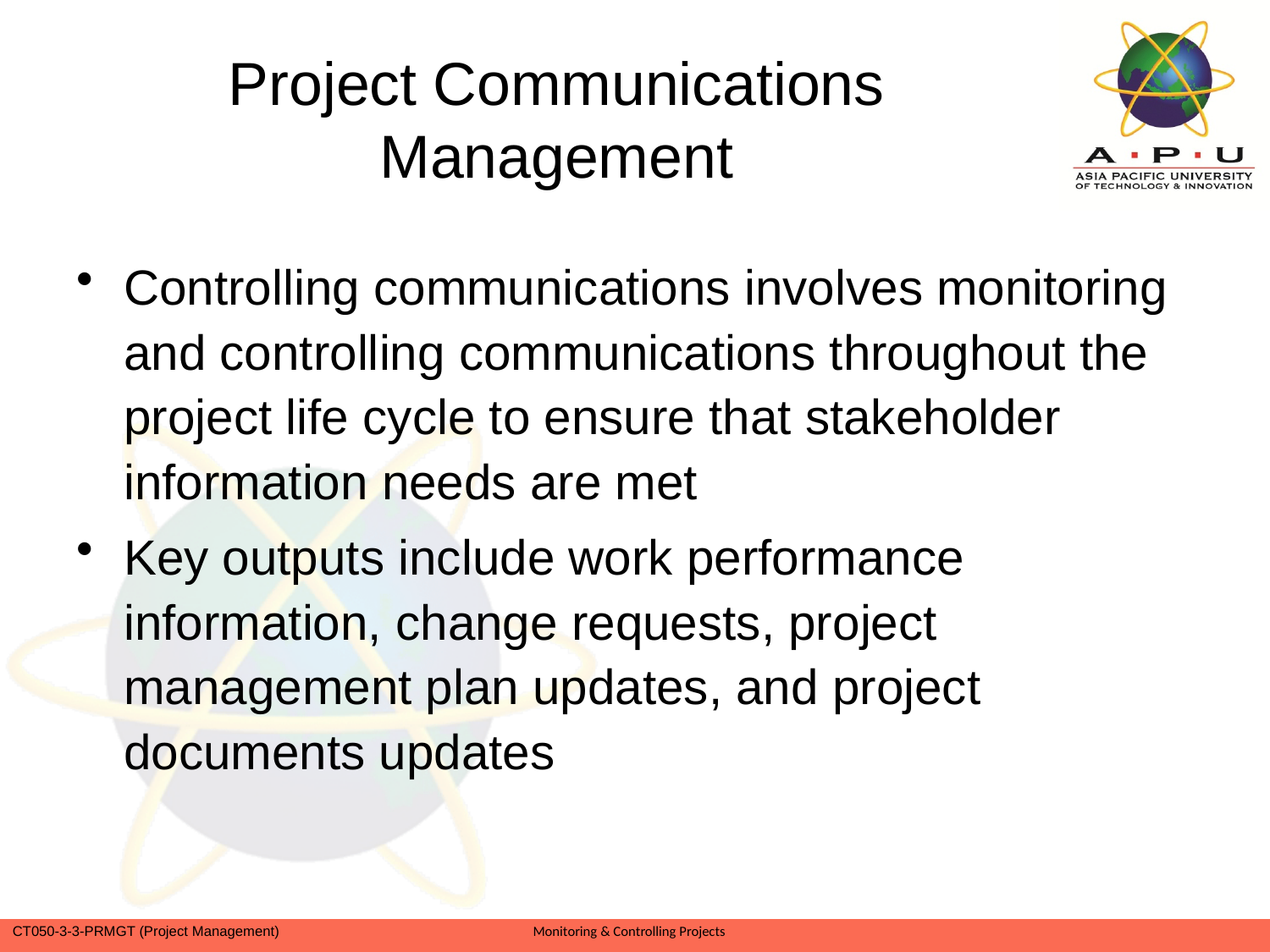

# Project Communications Management
Controlling communications involves monitoring and controlling communications throughout the project life cycle to ensure that stakeholder information needs are met
Key outputs include work performance information, change requests, project management plan updates, and project documents updates